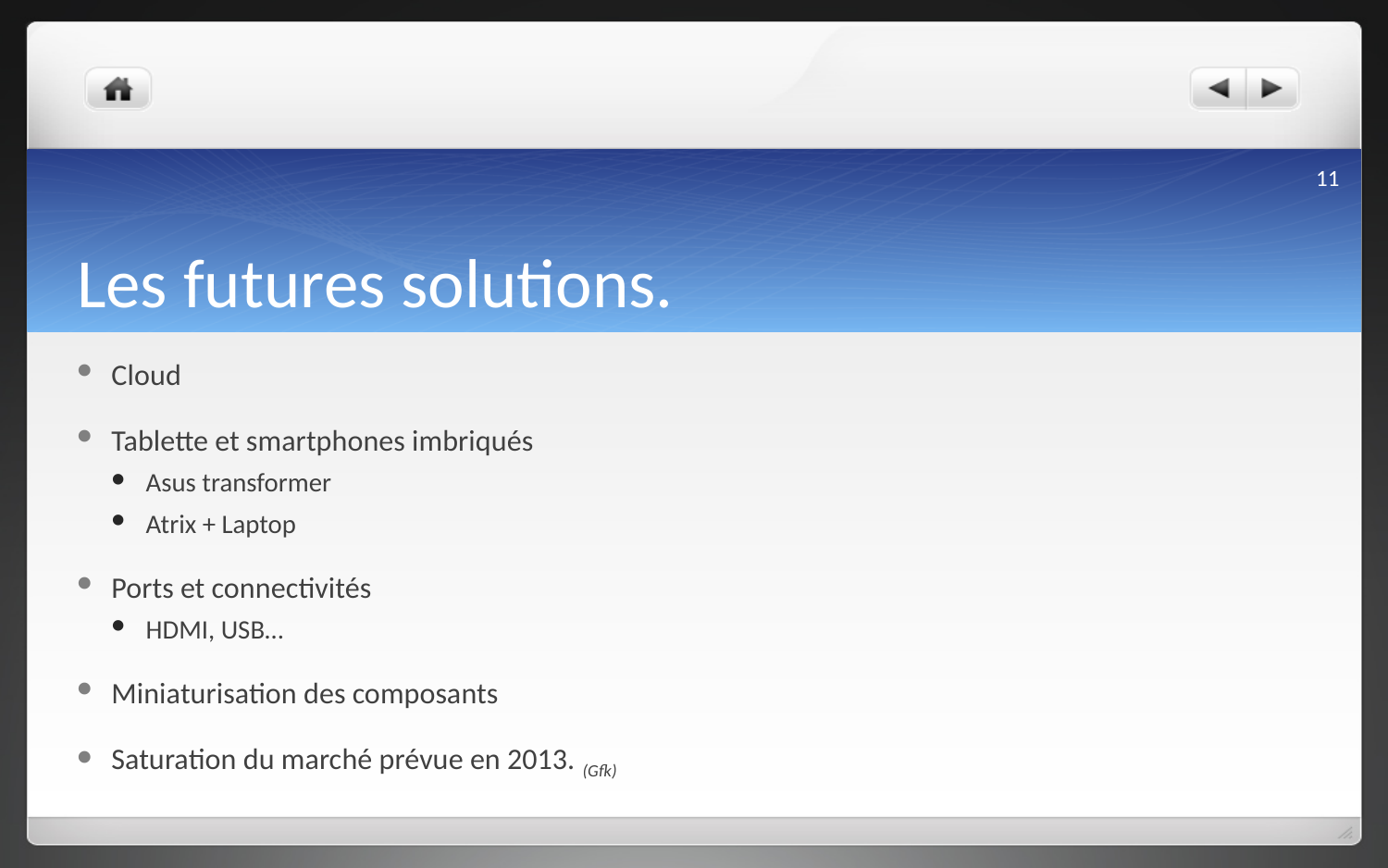

11
# Les futures solutions.
Cloud
Tablette et smartphones imbriqués
Asus transformer
Atrix + Laptop
Ports et connectivités
HDMI, USB…
Miniaturisation des composants
Saturation du marché prévue en 2013. (Gfk)